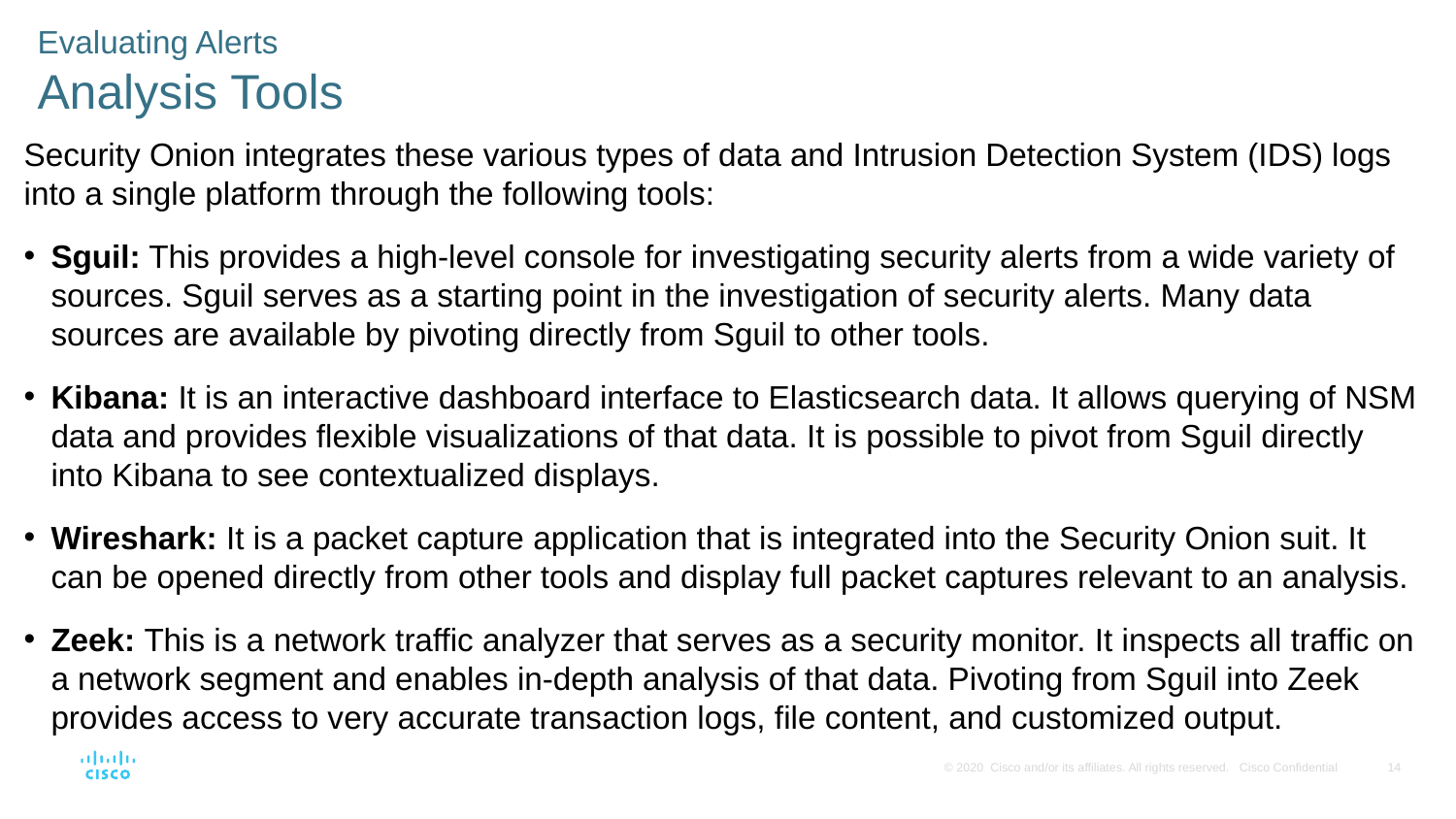

Evaluating Alerts
Analysis Tools
Security Onion integrates these various types of data and Intrusion Detection System (IDS) logs into a single platform through the following tools:
Sguil: This provides a high-level console for investigating security alerts from a wide variety of sources. Sguil serves as a starting point in the investigation of security alerts. Many data sources are available by pivoting directly from Sguil to other tools.
Kibana: It is an interactive dashboard interface to Elasticsearch data. It allows querying of NSM data and provides flexible visualizations of that data. It is possible to pivot from Sguil directly into Kibana to see contextualized displays.
Wireshark: It is a packet capture application that is integrated into the Security Onion suit. It can be opened directly from other tools and display full packet captures relevant to an analysis.
Zeek: This is a network traffic analyzer that serves as a security monitor. It inspects all traffic on a network segment and enables in-depth analysis of that data. Pivoting from Sguil into Zeek provides access to very accurate transaction logs, file content, and customized output.